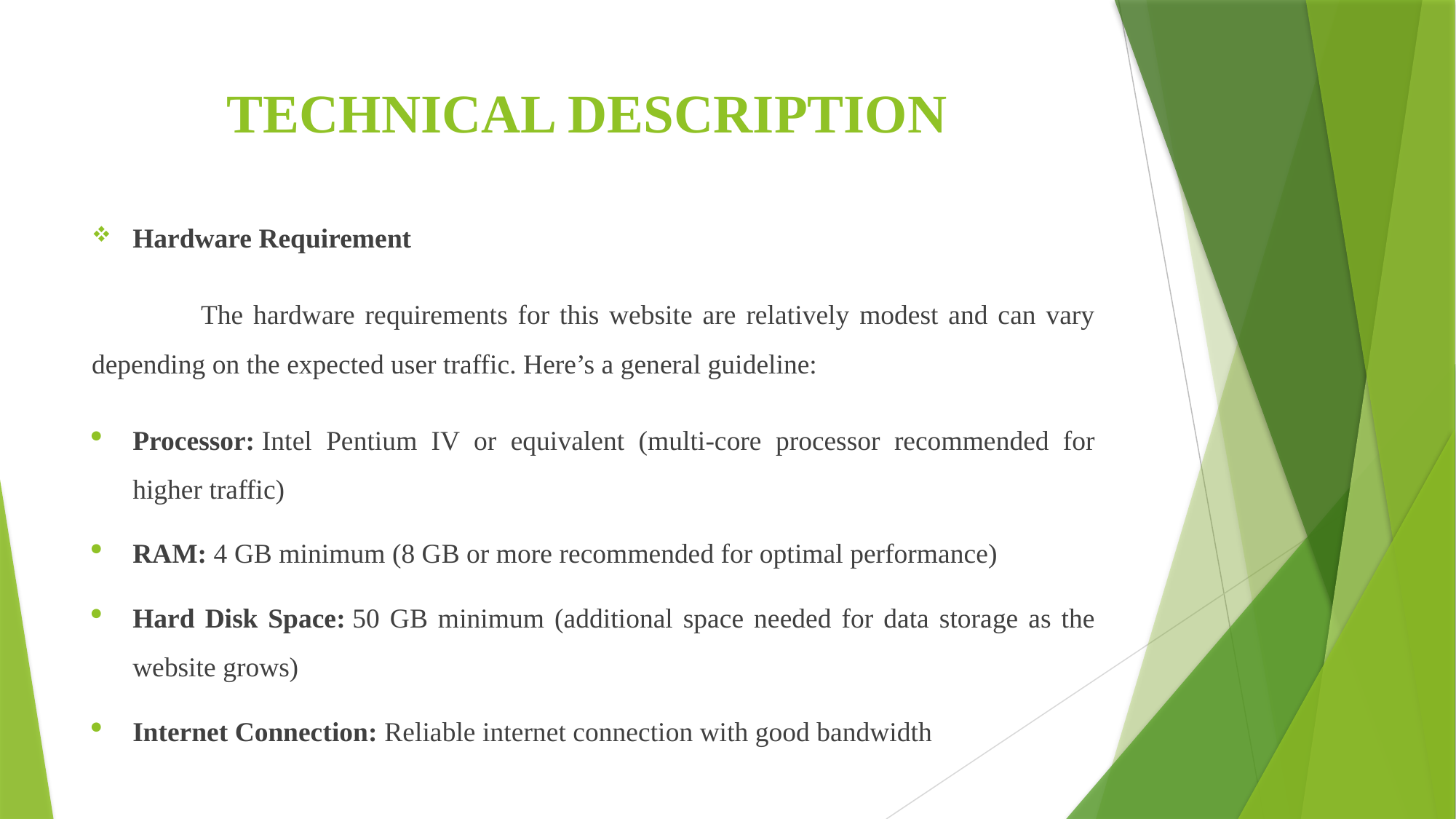

# TECHNICAL DESCRIPTION
Hardware Requirement
	The hardware requirements for this website are relatively modest and can vary depending on the expected user traffic. Here’s a general guideline:
Processor: Intel Pentium IV or equivalent (multi-core processor recommended for higher traffic)
RAM: 4 GB minimum (8 GB or more recommended for optimal performance)
Hard Disk Space: 50 GB minimum (additional space needed for data storage as the website grows)
Internet Connection: Reliable internet connection with good bandwidth